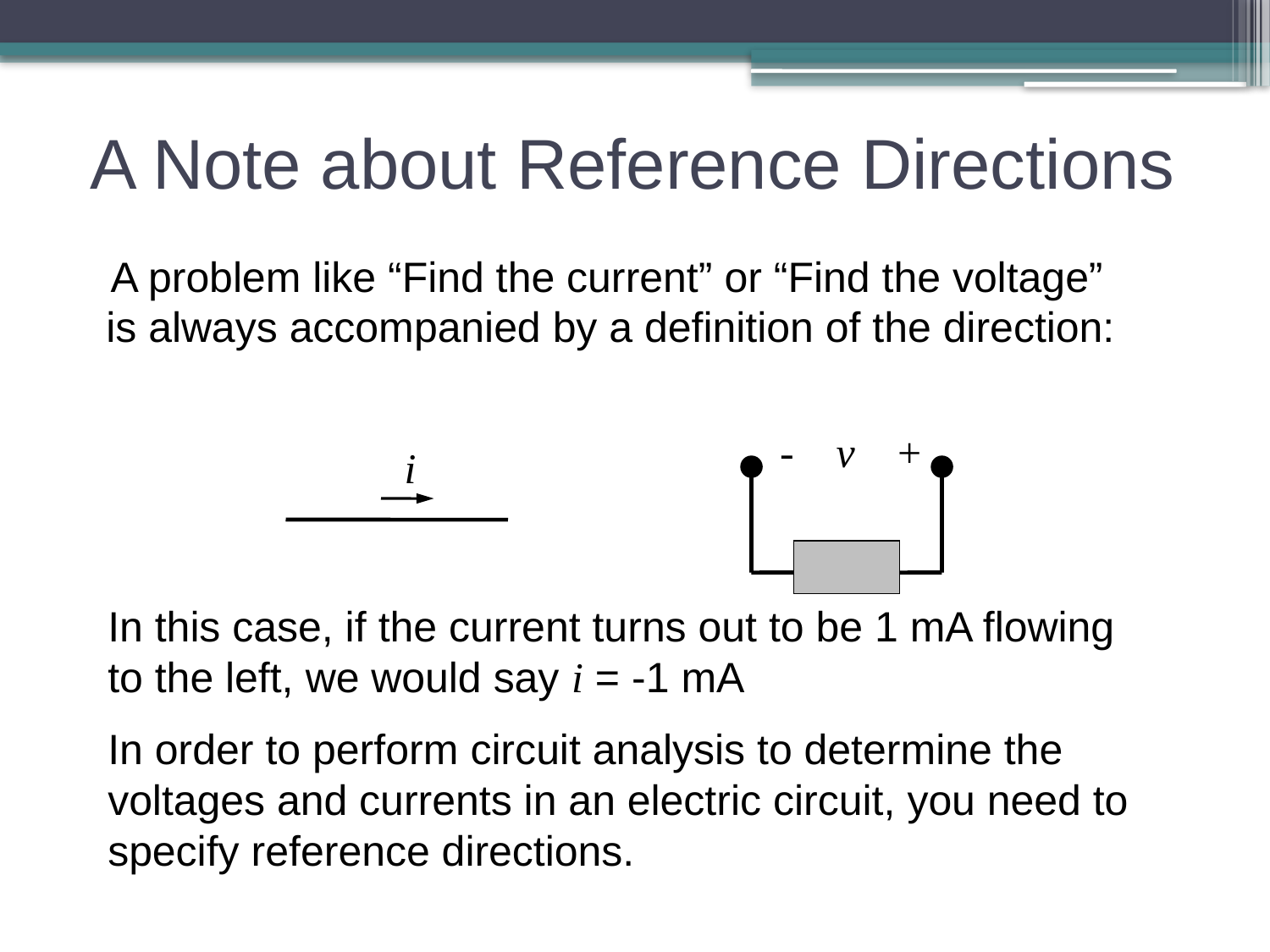

A Note about Reference Directions
   A problem like “Find the current” or “Find the voltage” is always accompanied by a definition of the direction:
-    v    +
i

In this case, if the current turns out to be 1 mA flowing to the left, we would say i = -1 mA
In order to perform circuit analysis to determine the voltages and currents in an electric circuit, you need to specify reference directions.